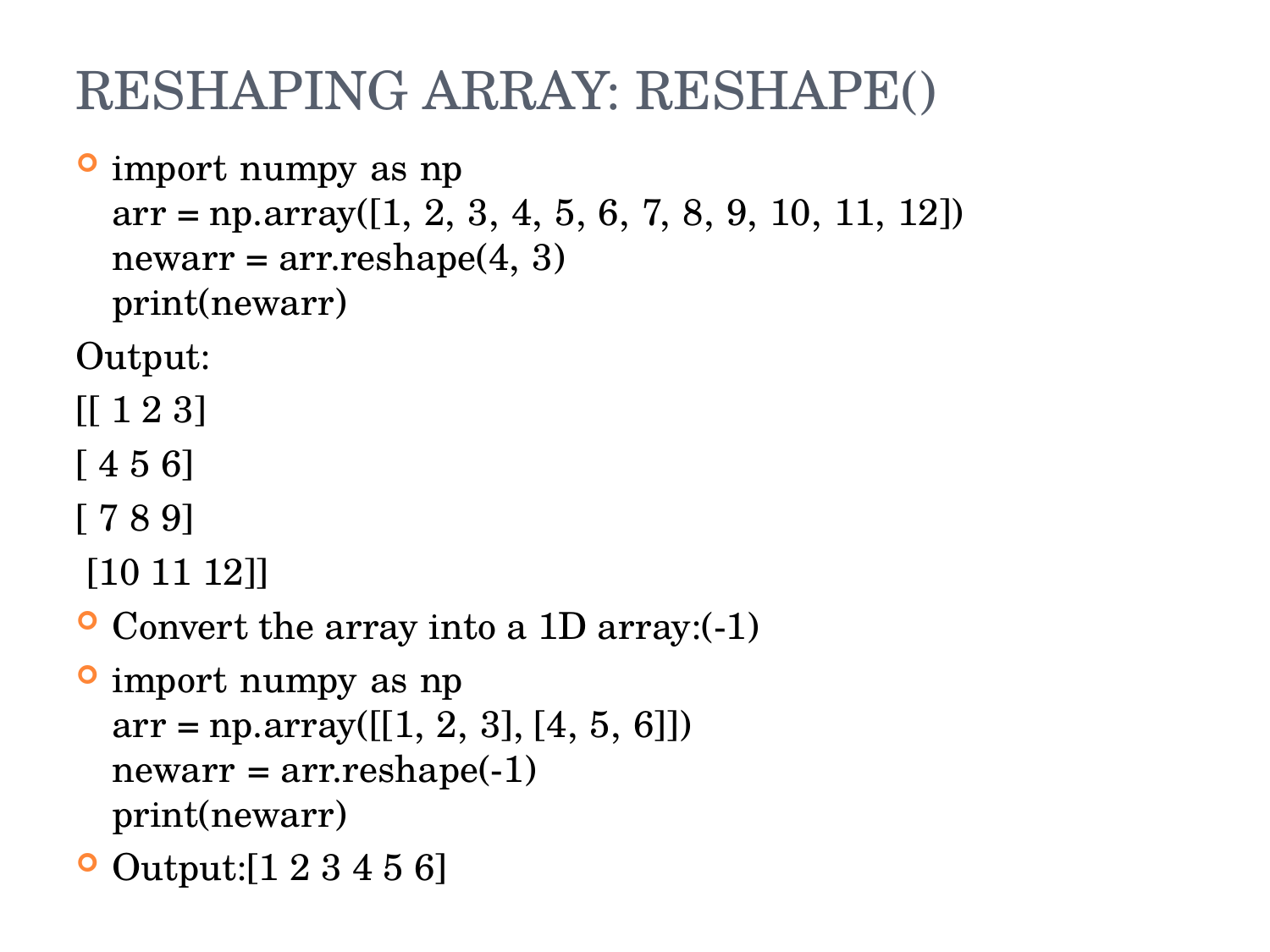

# Reshaping array: reshape()
import numpy as np
arr = np.array([1, 2, 3, 4, 5, 6, 7, 8, 9, 10, 11, 12])
newarr = arr.reshape(4, 3)
print(newarr)
Output:
[[ 1 2 3]
[ 4 5 6]
[ 7 8 9]
 [10 11 12]]
Convert the array into a 1D array:(-1)
import numpy as np
arr = np.array([[1, 2, 3], [4, 5, 6]])
newarr = arr.reshape(-1)
print(newarr)
Output:[1 2 3 4 5 6]

22